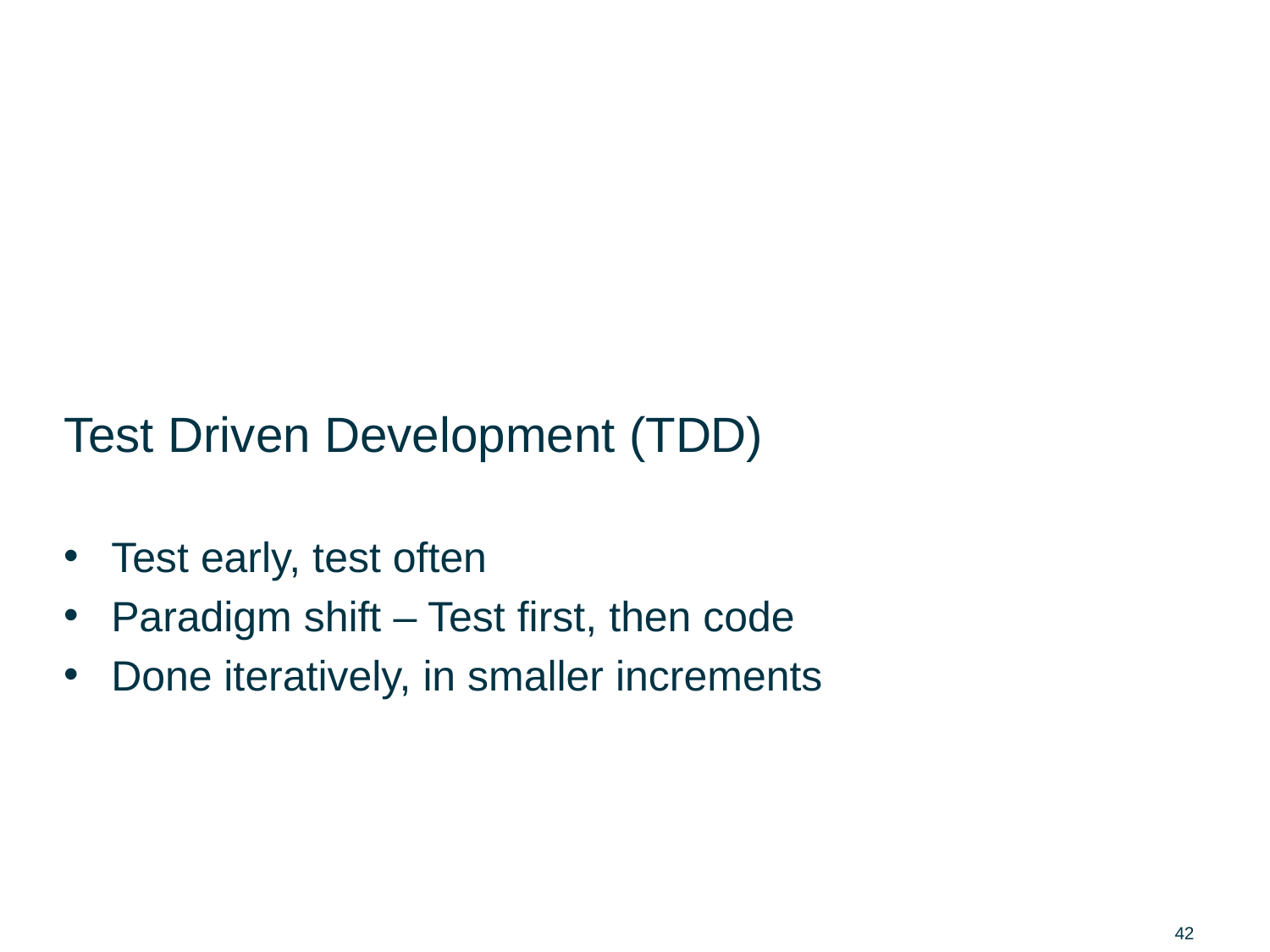

# Test Driven Development (TDD)
Test early, test often
Paradigm shift – Test first, then code
Done iteratively, in smaller increments
42